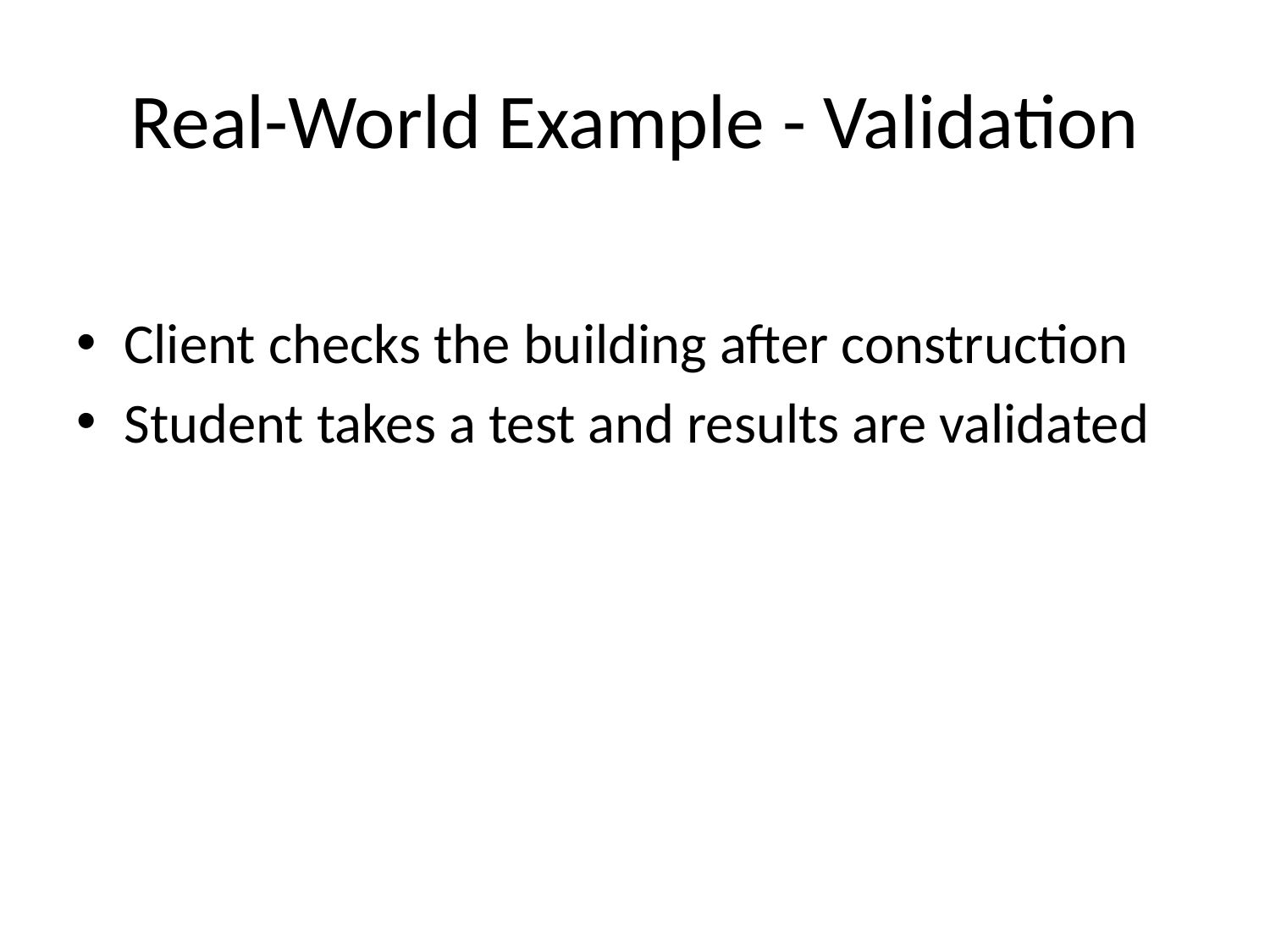

# Real-World Example - Validation

Client checks the building after construction
Student takes a test and results are validated